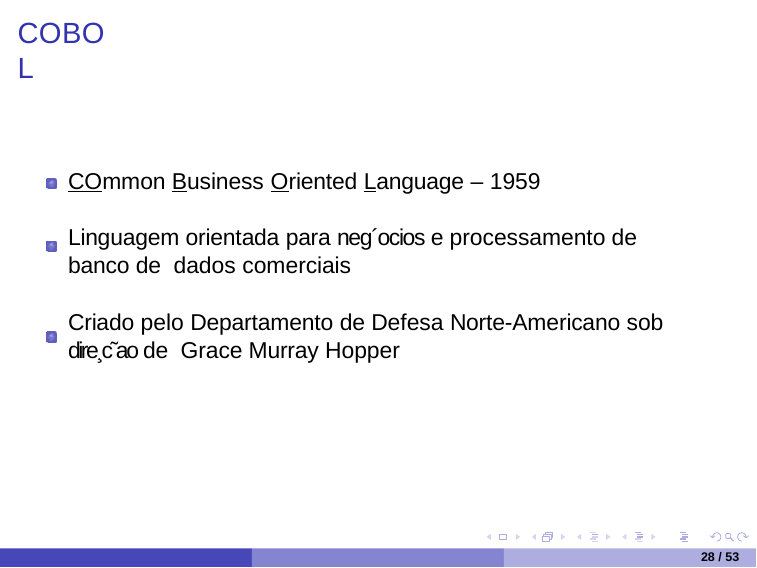

# COBOL
COmmon Business Oriented Language – 1959

Linguagem orientada para neg´ocios e processamento de banco de  dados comerciais

Criado pelo Departamento de Defesa Norte-Americano sob dire¸c˜ao de  Grace Murray Hopper

28 / 53